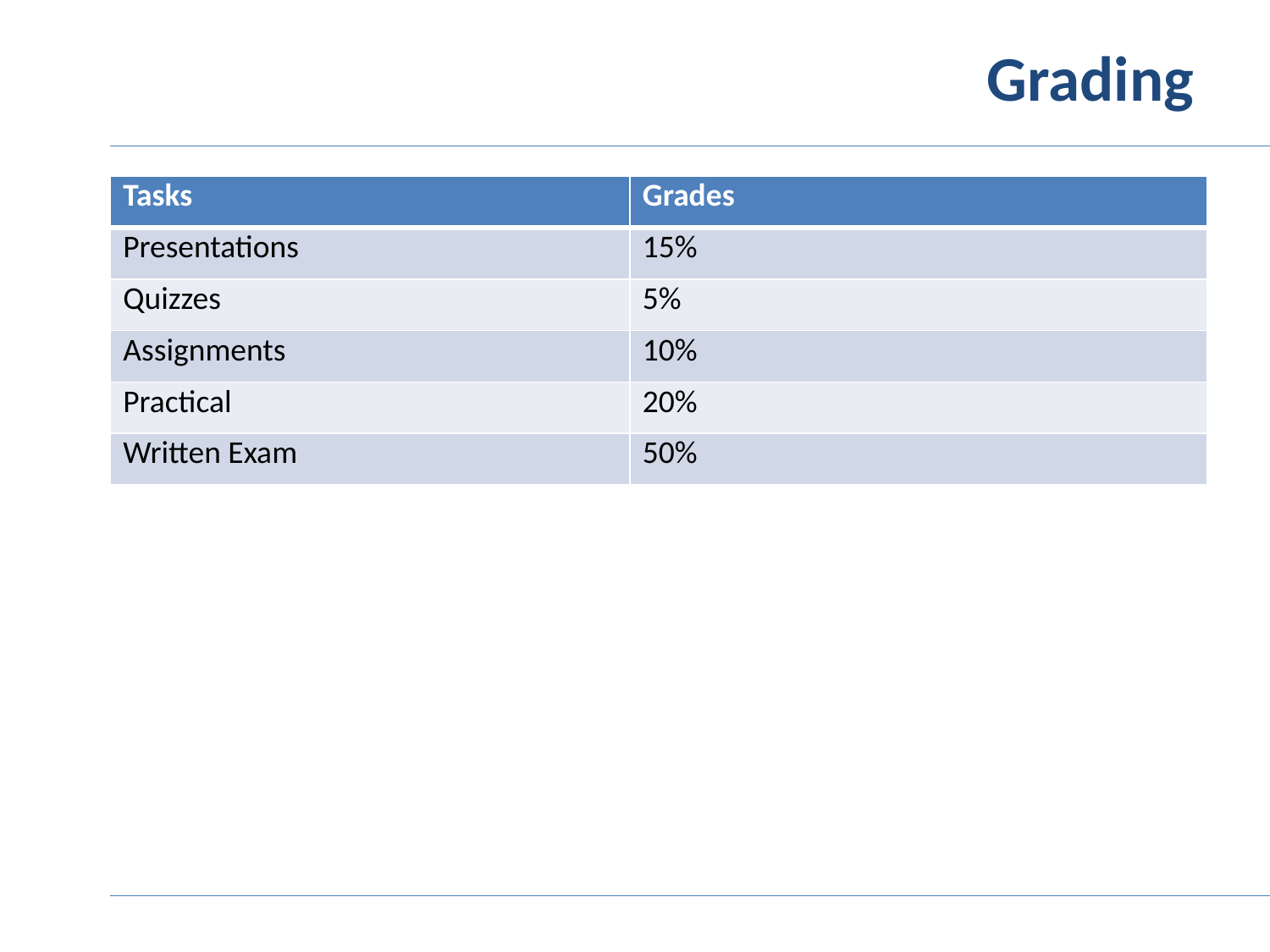

# Grading
| Tasks | Grades |
| --- | --- |
| Presentations | 15% |
| Quizzes | 5% |
| Assignments | 10% |
| Practical | 20% |
| Written Exam | 50% |